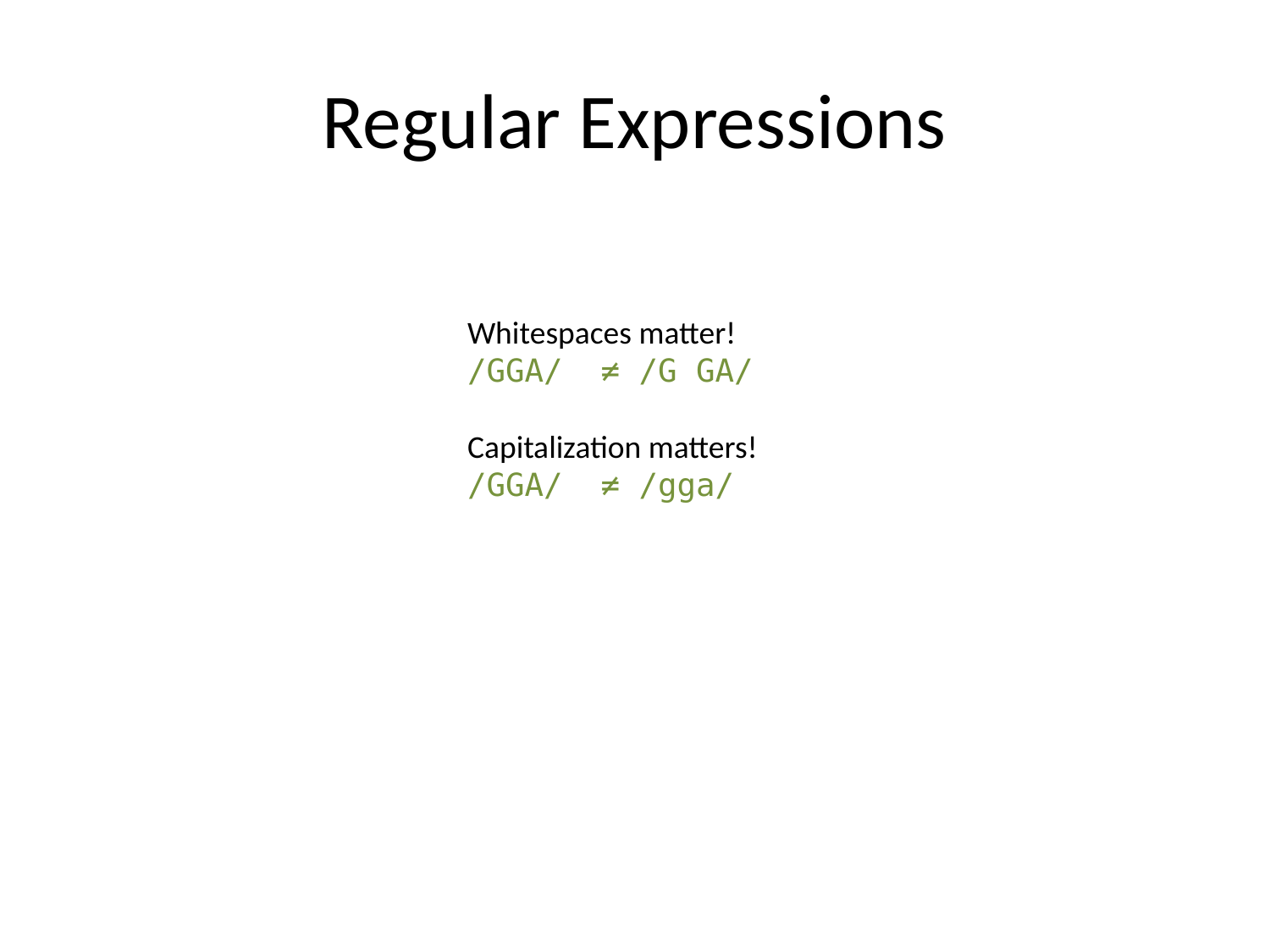

# Regular Expressions
Whitespaces matter!
/GGA/  ≠ /G GA/

Capitalization matters!
/GGA/  ≠ /gga/